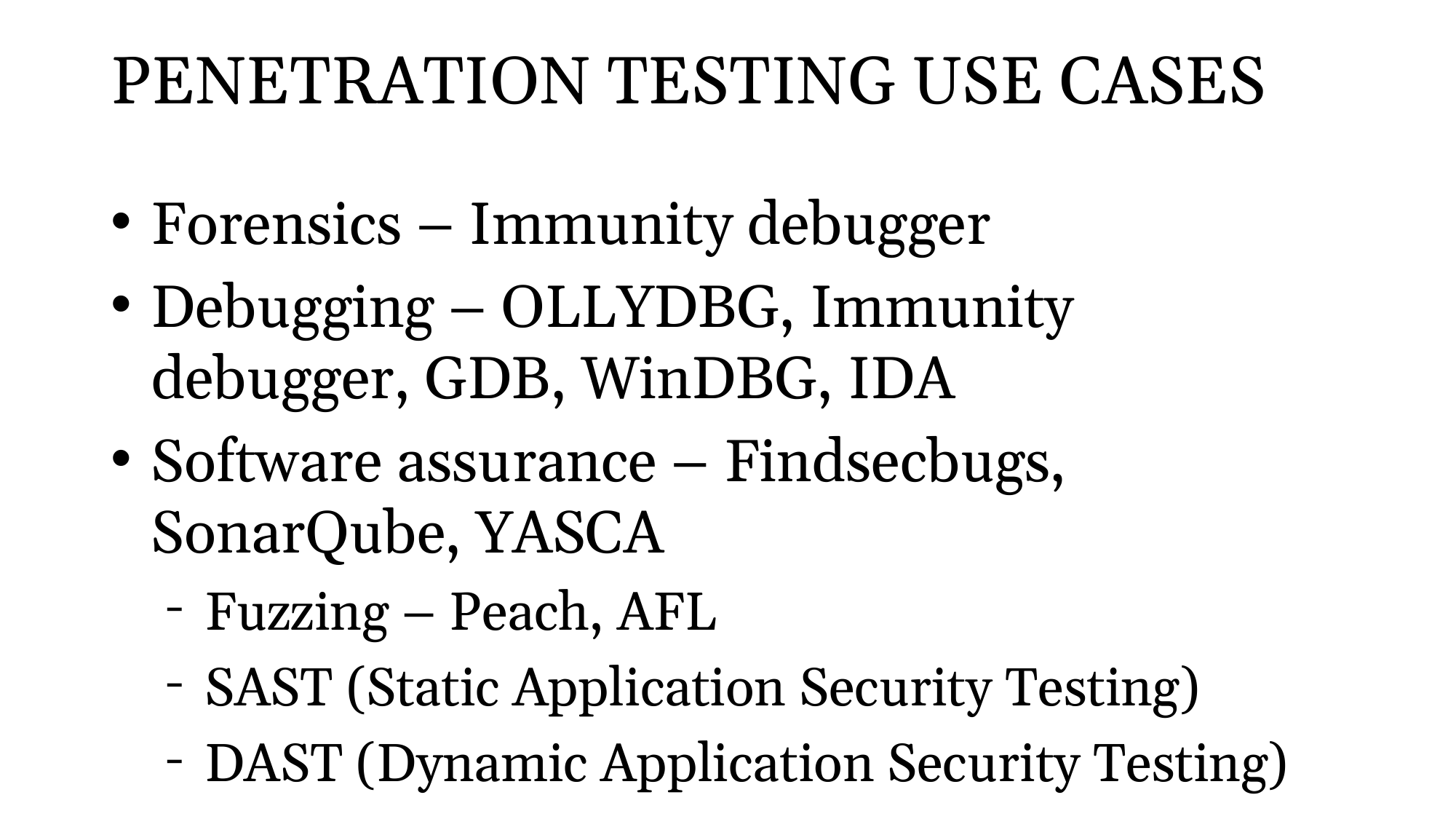

# PENETRATION TESTING USE CASES
Forensics – Immunity debugger
Debugging – OLLYDBG, Immunity debugger, GDB, WinDBG, IDA
Software assurance – Findsecbugs, SonarQube, YASCA
Fuzzing – Peach, AFL
SAST (Static Application Security Testing)
DAST (Dynamic Application Security Testing)